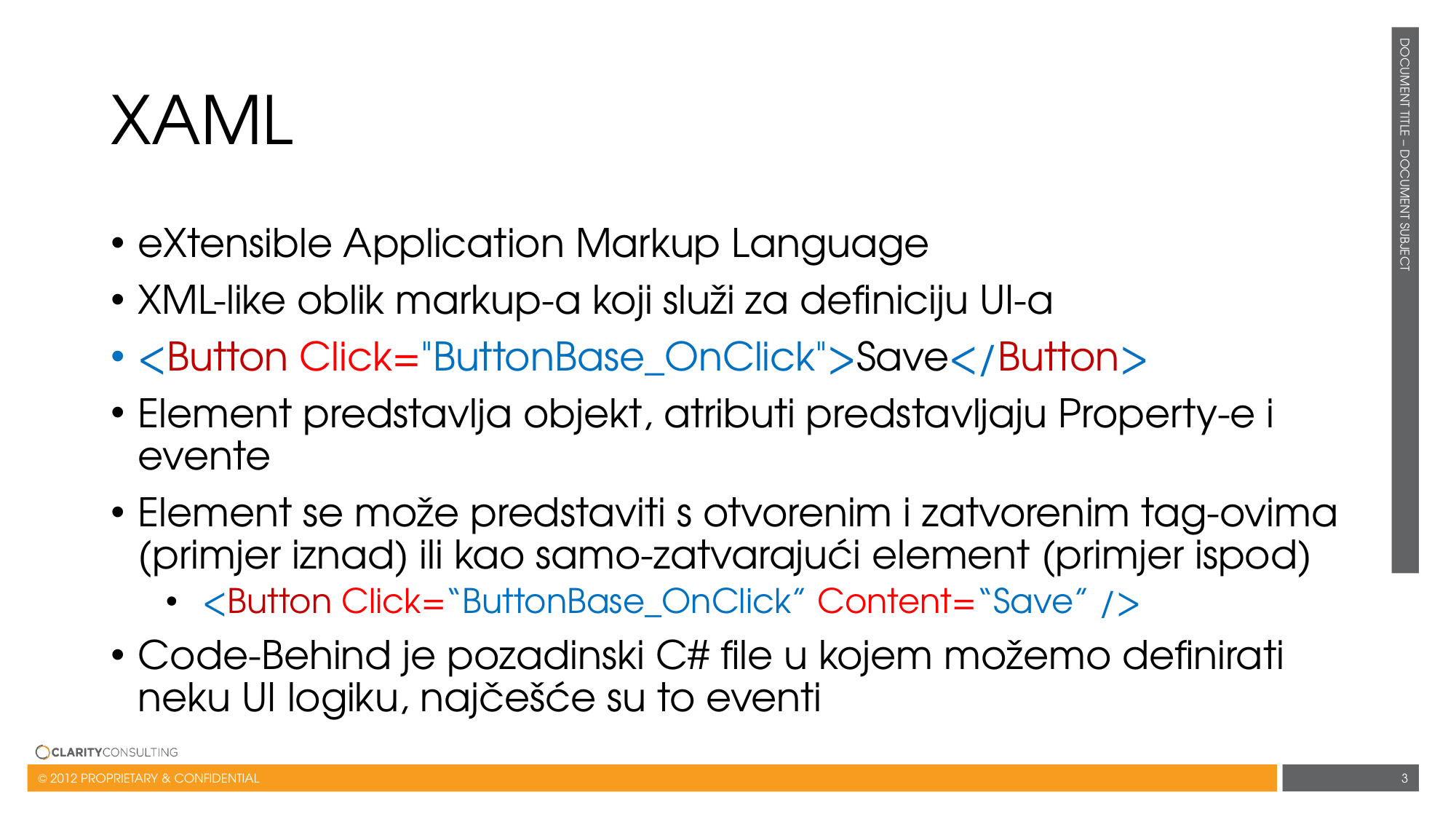

# XAML
eXtensible Application Markup Language
XML-like oblik markup-a koji služi za definiciju UI-a
<Button Click="ButtonBase_OnClick">Save</Button>
Element predstavlja objekt, atributi predstavljaju Property-e i evente
Element se može predstaviti s otvorenim i zatvorenim tag-ovima (primjer iznad) ili kao samo-zatvarajući element (primjer ispod)
 <Button Click=“ButtonBase_OnClick” Content=“Save” />
Code-Behind je pozadinski C# file u kojem možemo definirati neku UI logiku, najčešće su to eventi